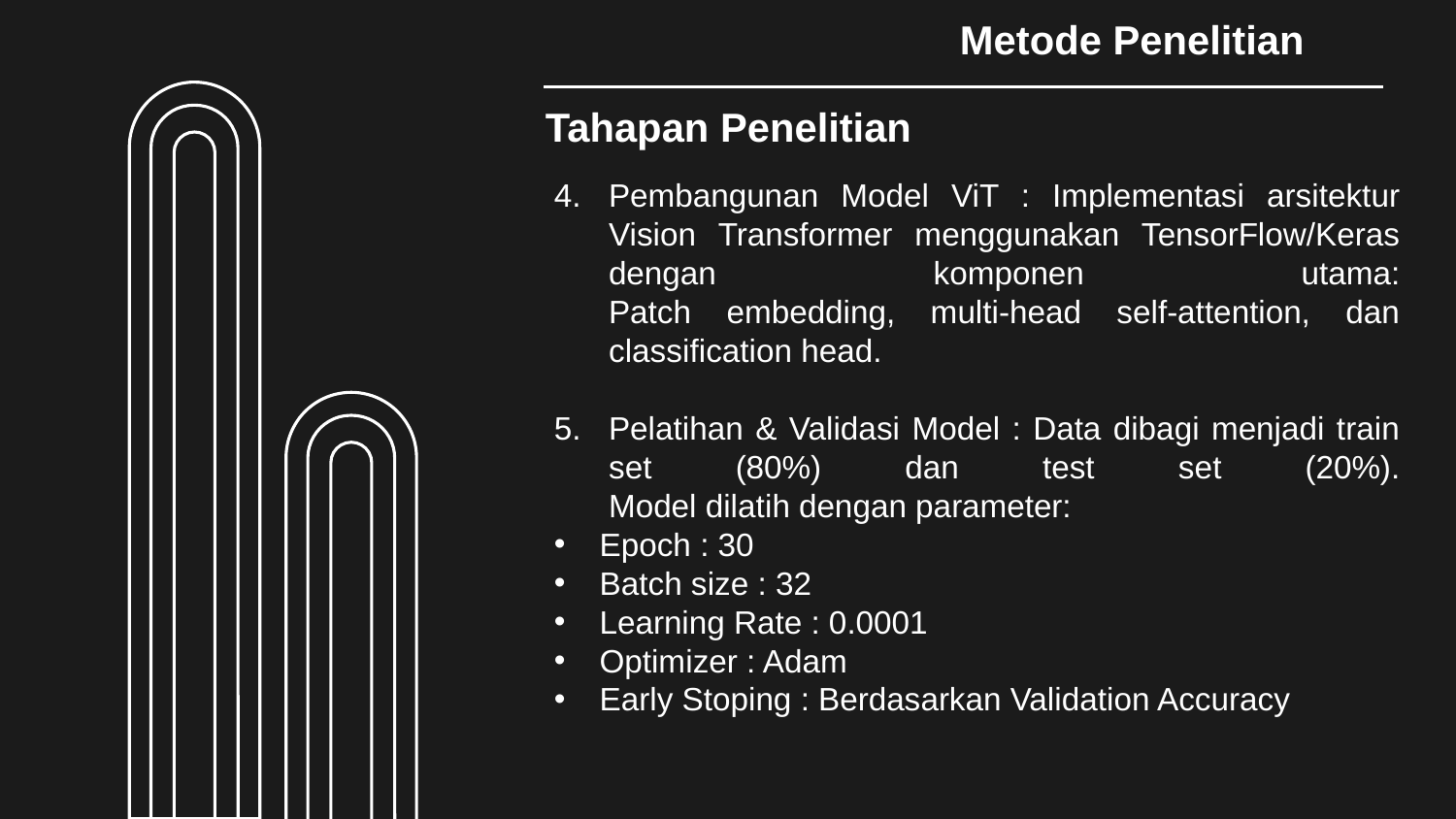

Metode Penelitian
Tahapan Penelitian
Pembangunan Model ViT : Implementasi arsitektur Vision Transformer menggunakan TensorFlow/Keras dengan komponen utama:
Patch embedding, multi-head self-attention, dan classification head.

Pelatihan & Validasi Model : Data dibagi menjadi train set (80%) dan test set (20%).
Model dilatih dengan parameter:
Epoch : 30
Batch size : 32
Learning Rate : 0.0001
Optimizer : Adam
Early Stoping : Berdasarkan Validation Accuracy